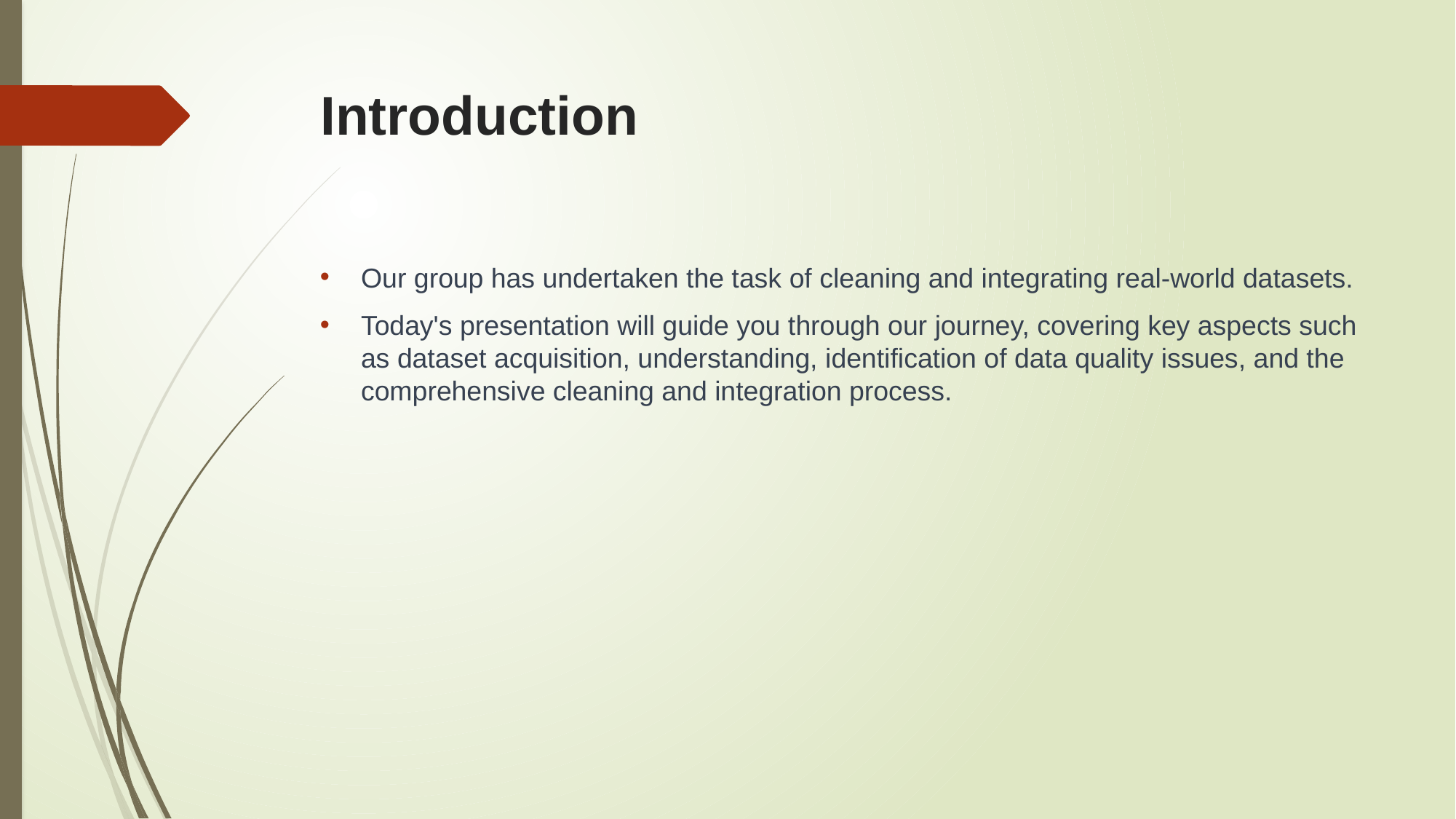

# Introduction
Our group has undertaken the task of cleaning and integrating real-world datasets.
Today's presentation will guide you through our journey, covering key aspects such as dataset acquisition, understanding, identification of data quality issues, and the comprehensive cleaning and integration process.